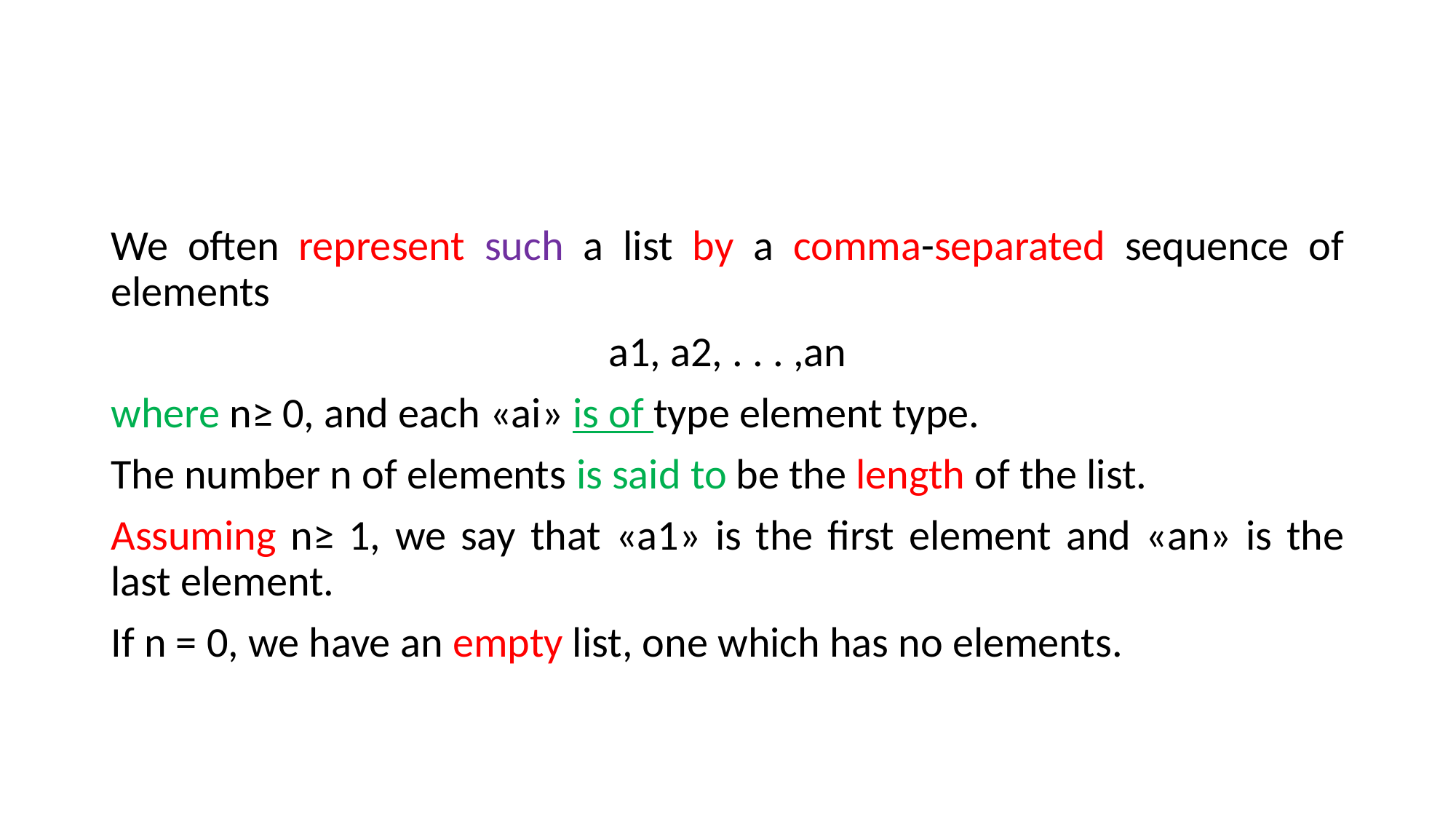

#
We often represent such a list by a comma-separated sequence of elements
a1, a2, . . . ,an
where n≥ 0, and each «ai» is of type element type.
The number n of elements is said to be the length of the list.
Assuming n≥ 1, we say that «a1» is the first element and «an» is the last element.
If n = 0, we have an empty list, one which has no elements.